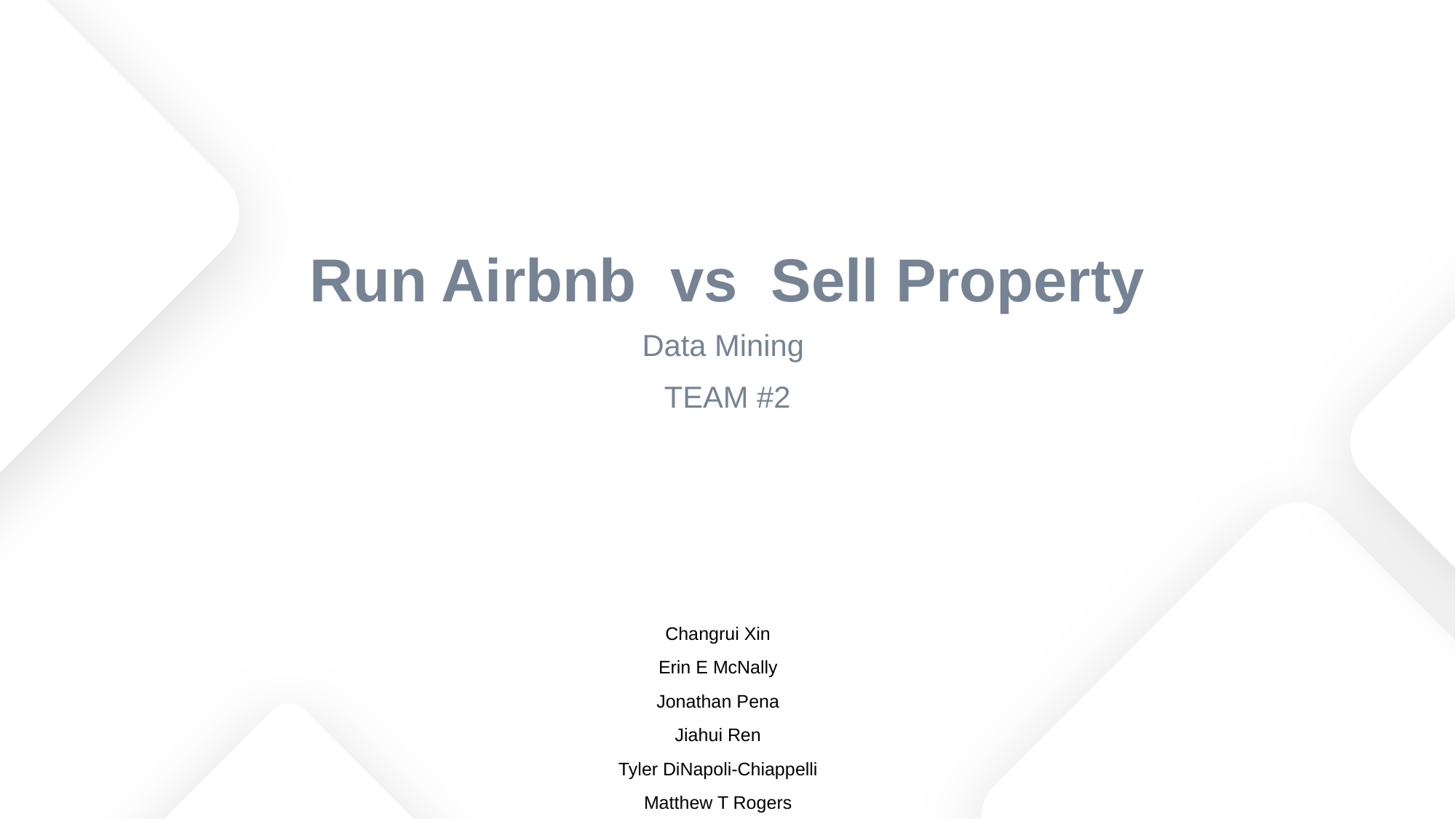

Run Airbnb  vs  Sell Property
Data Mining
TEAM #2

Changrui Xin
Erin E McNally
Jonathan Pena
Jiahui Ren
Tyler DiNapoli-Chiappelli
Matthew T Rogers